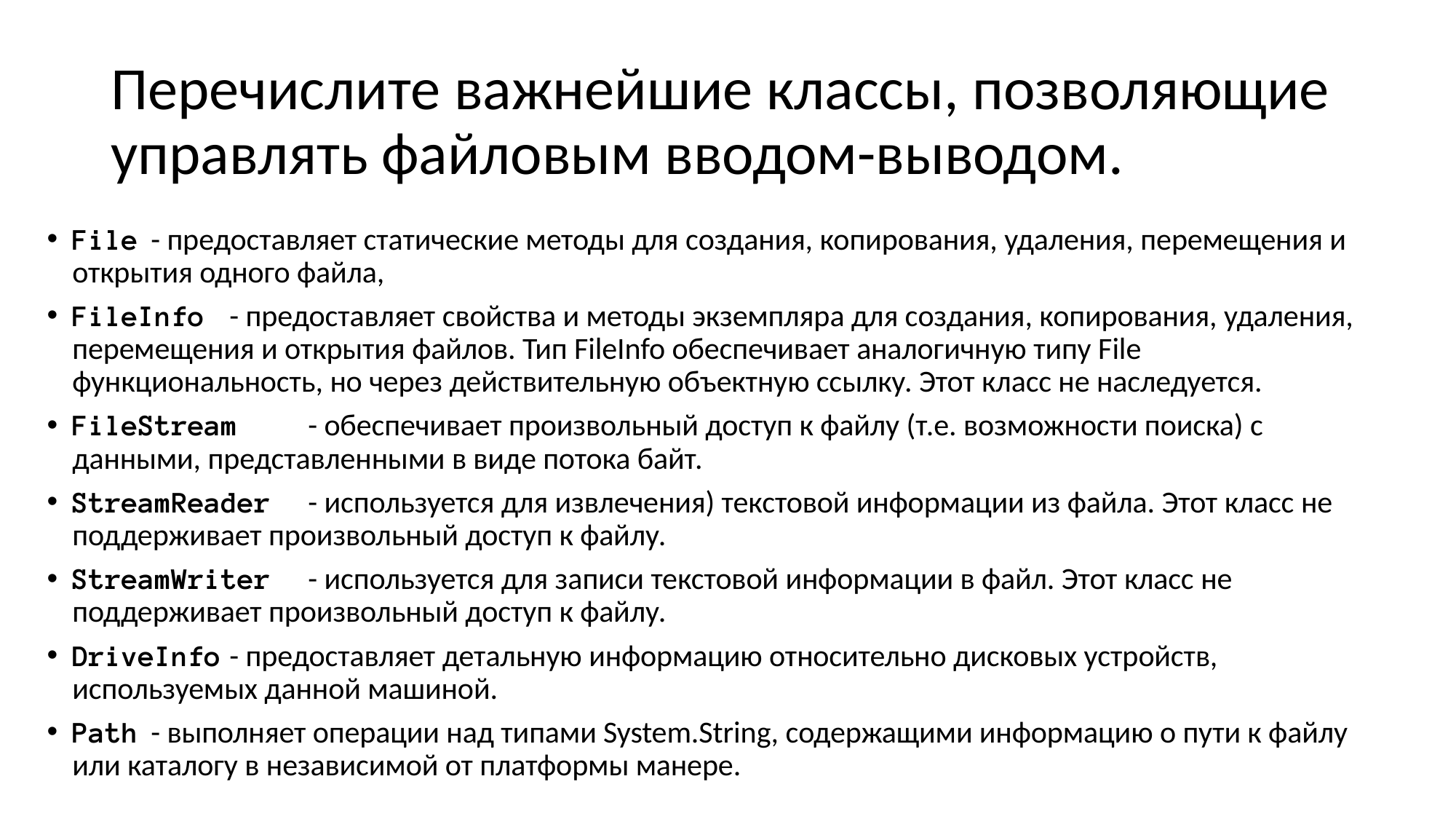

# Перечислите важнейшие классы, позволяющие управлять файловым вводом-выводом.
File	- предоставляет статические методы для создания, копирования, удаления, перемещения и открытия одного файла,
FileInfo	- предоставляет свойства и методы экземпляра для создания, копирования, удаления, перемещения и открытия файлов. Тип FileInfo обеспечивает аналогичную типу File функциональность, но через действительную объектную ссылку. Этот класс не наследуется.
FileStream	- обеспечивает произвольный доступ к файлу (т.е. возможности поиска) с данными, представленными в виде потока байт.
StreamReader	- используется для извлечения) текстовой информации из файла. Этот класс не поддерживает произвольный доступ к файлу.
StreamWriter		- используется для записи текстовой информации в файл. Этот класс не поддерживает произвольный доступ к файлу.
DriveInfo	- предоставляет детальную информацию относительно дисковых устройств, используемых данной машиной.
Path	- выполняет операции над типами System.String, содержащими информацию о пути к файлу или каталогу в независимой от платформы манере.